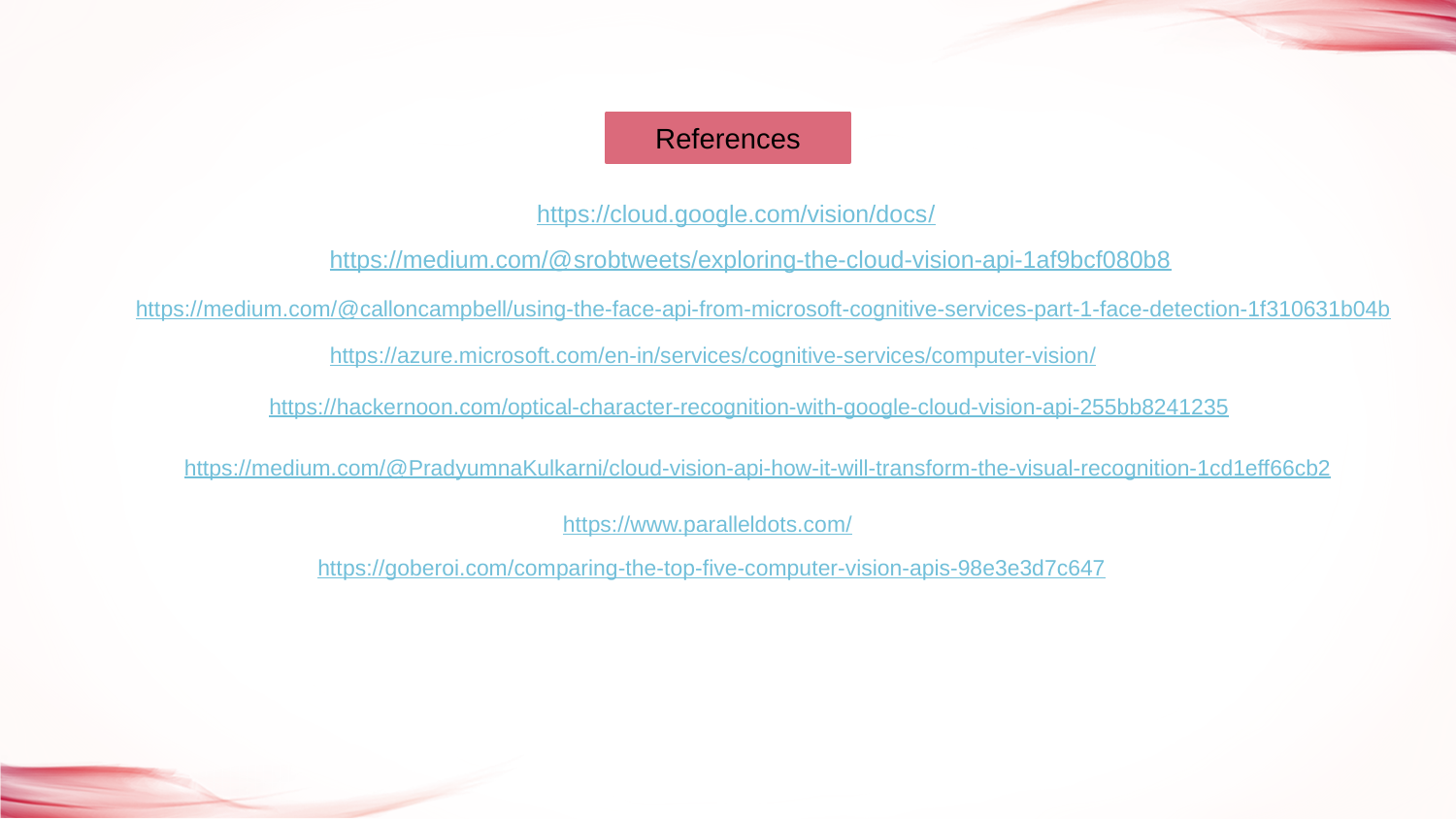

References
https://cloud.google.com/vision/docs/

https://medium.com/@srobtweets/exploring-the-cloud-vision-api-1af9bcf080b8

https://medium.com/@calloncampbell/using-the-face-api-from-microsoft-cognitive-services-part-1-face-detection-1f310631b04b

https://azure.microsoft.com/en-in/services/cognitive-services/computer-vision/

https://hackernoon.com/optical-character-recognition-with-google-cloud-vision-api-255bb8241235

https://medium.com/@PradyumnaKulkarni/cloud-vision-api-how-it-will-transform-the-visual-recognition-1cd1eff66cb2

https://www.paralleldots.com/

https://goberoi.com/comparing-the-top-five-computer-vision-apis-98e3e3d7c647